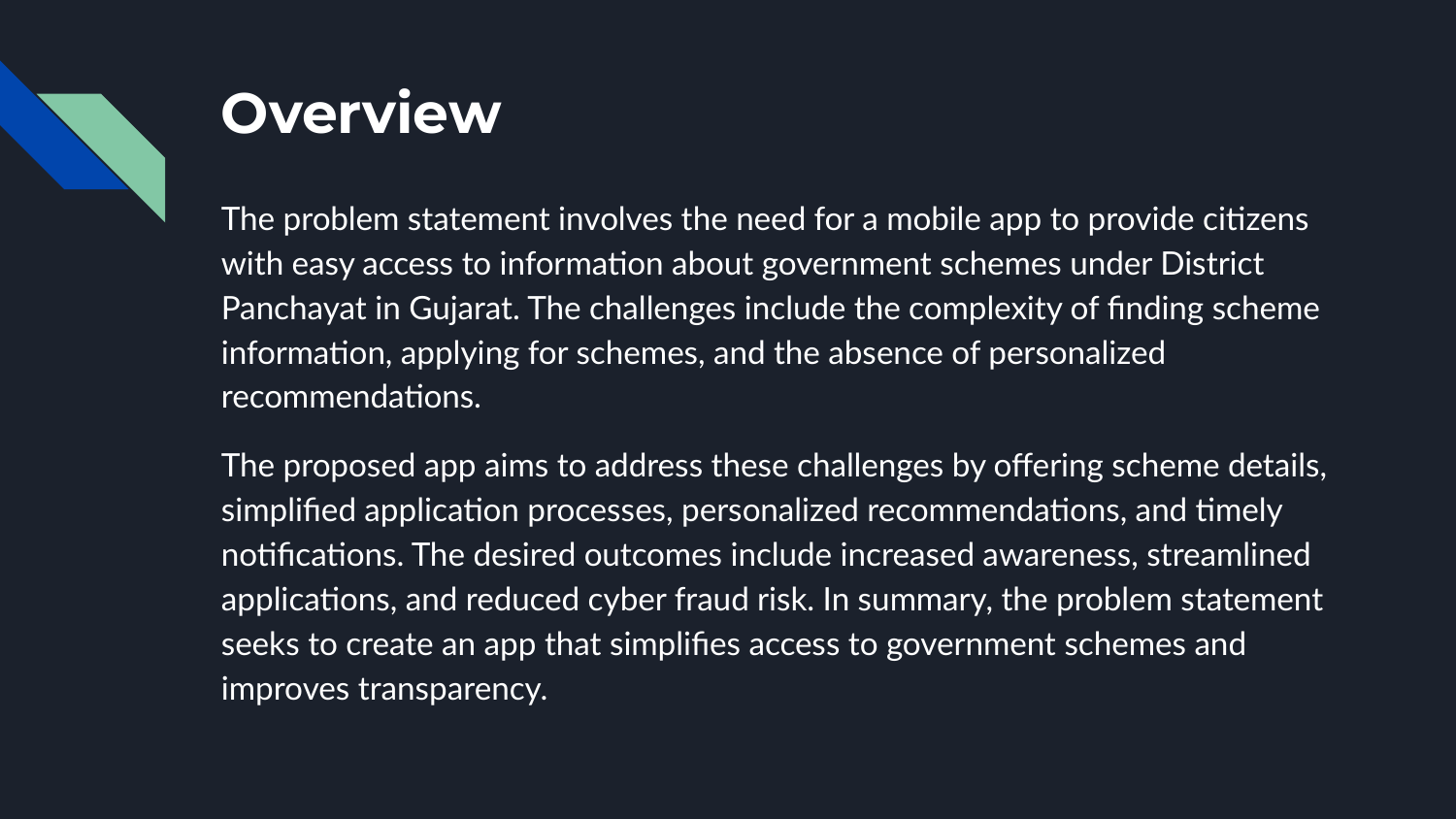

# Overview
The problem statement involves the need for a mobile app to provide citizens with easy access to information about government schemes under District Panchayat in Gujarat. The challenges include the complexity of finding scheme information, applying for schemes, and the absence of personalized recommendations.
The proposed app aims to address these challenges by offering scheme details, simplified application processes, personalized recommendations, and timely notifications. The desired outcomes include increased awareness, streamlined applications, and reduced cyber fraud risk. In summary, the problem statement seeks to create an app that simplifies access to government schemes and improves transparency.